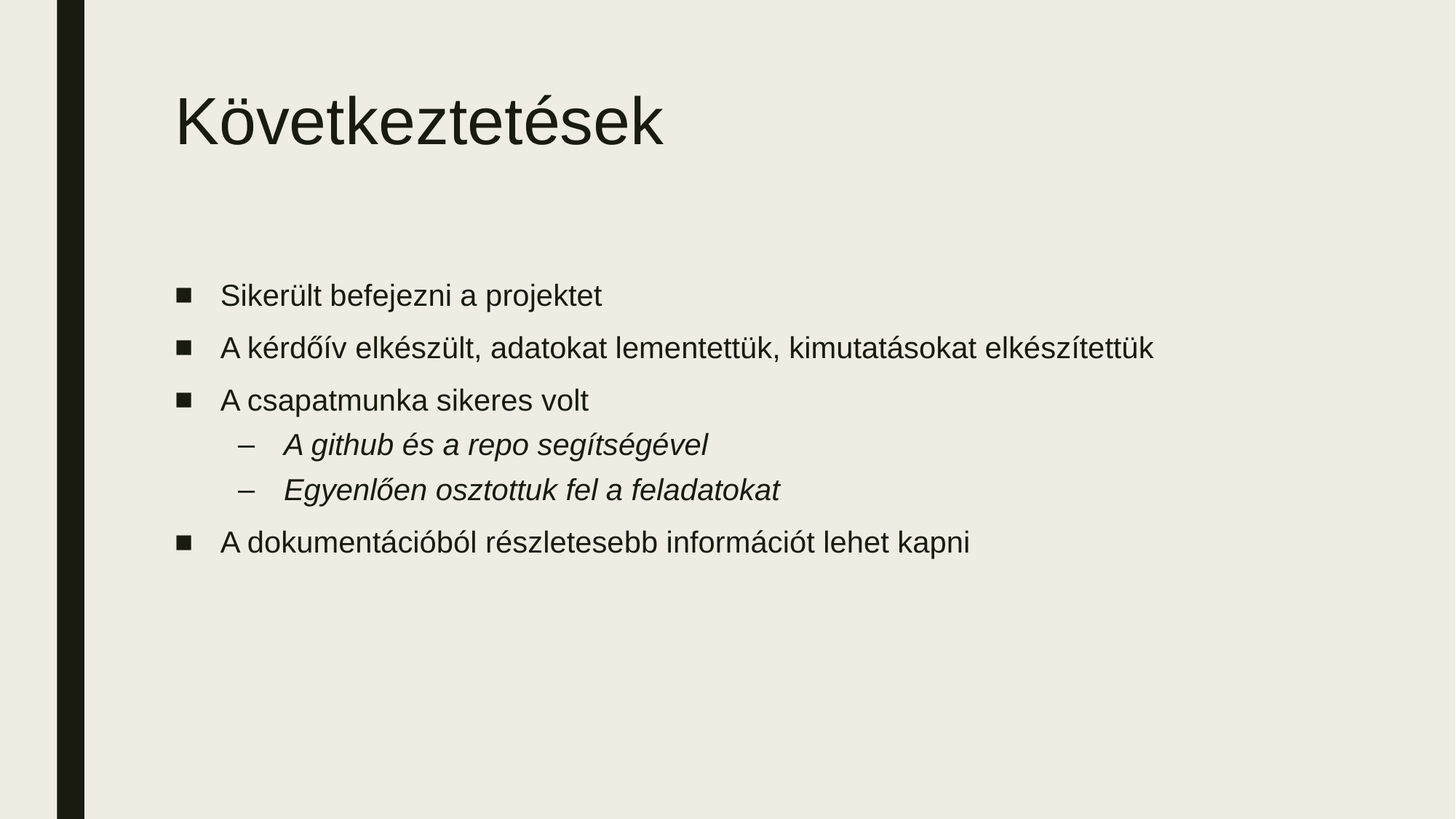

# Következtetések
Sikerült befejezni a projektet
A kérdőív elkészült, adatokat lementettük, kimutatásokat elkészítettük
A csapatmunka sikeres volt
A github és a repo segítségével
Egyenlően osztottuk fel a feladatokat
A dokumentációból részletesebb információt lehet kapni